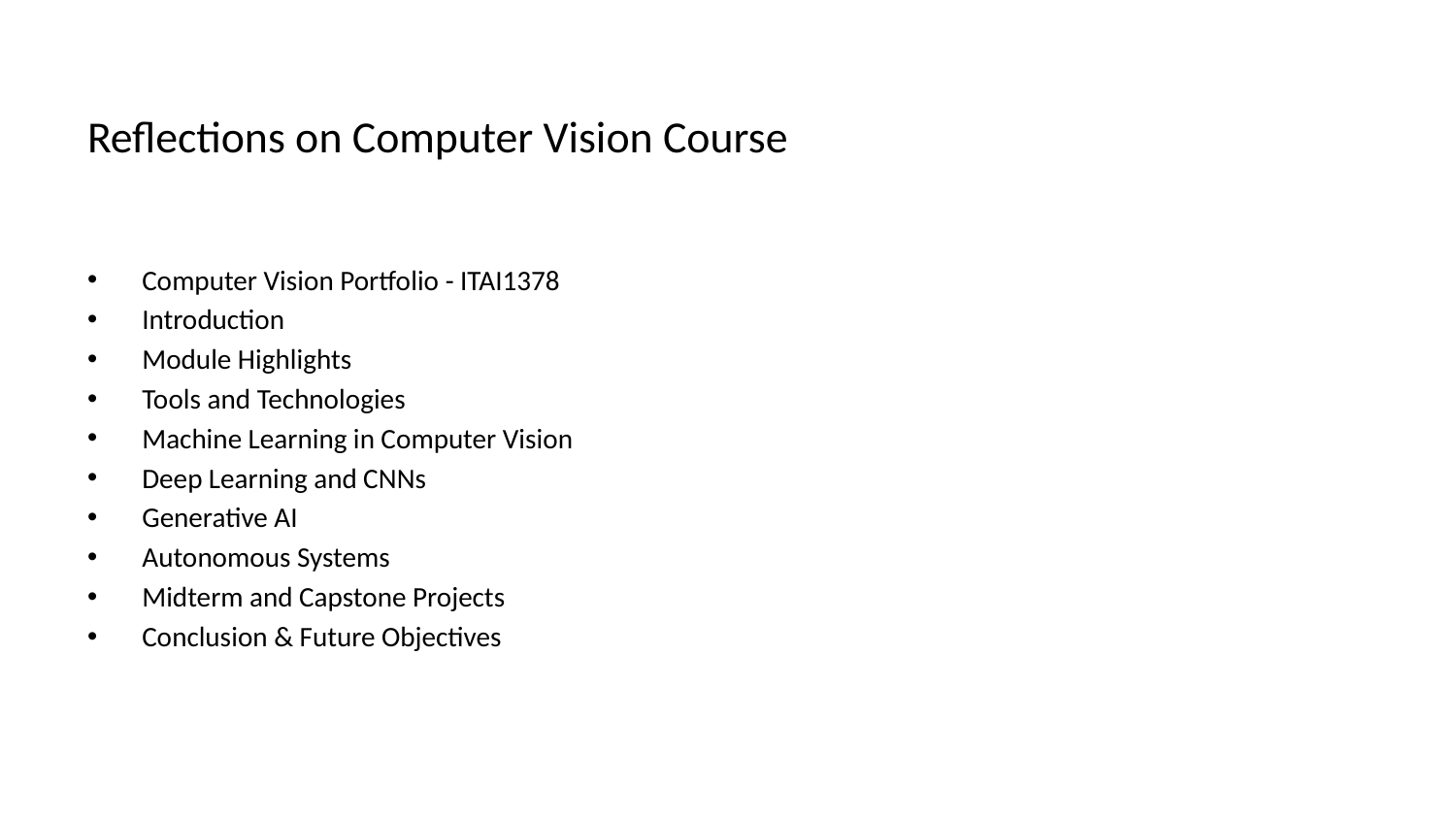

# Reflections on Computer Vision Course
Computer Vision Portfolio - ITAI1378
Introduction
Module Highlights
Tools and Technologies
Machine Learning in Computer Vision
Deep Learning and CNNs
Generative AI
Autonomous Systems
Midterm and Capstone Projects
Conclusion & Future Objectives